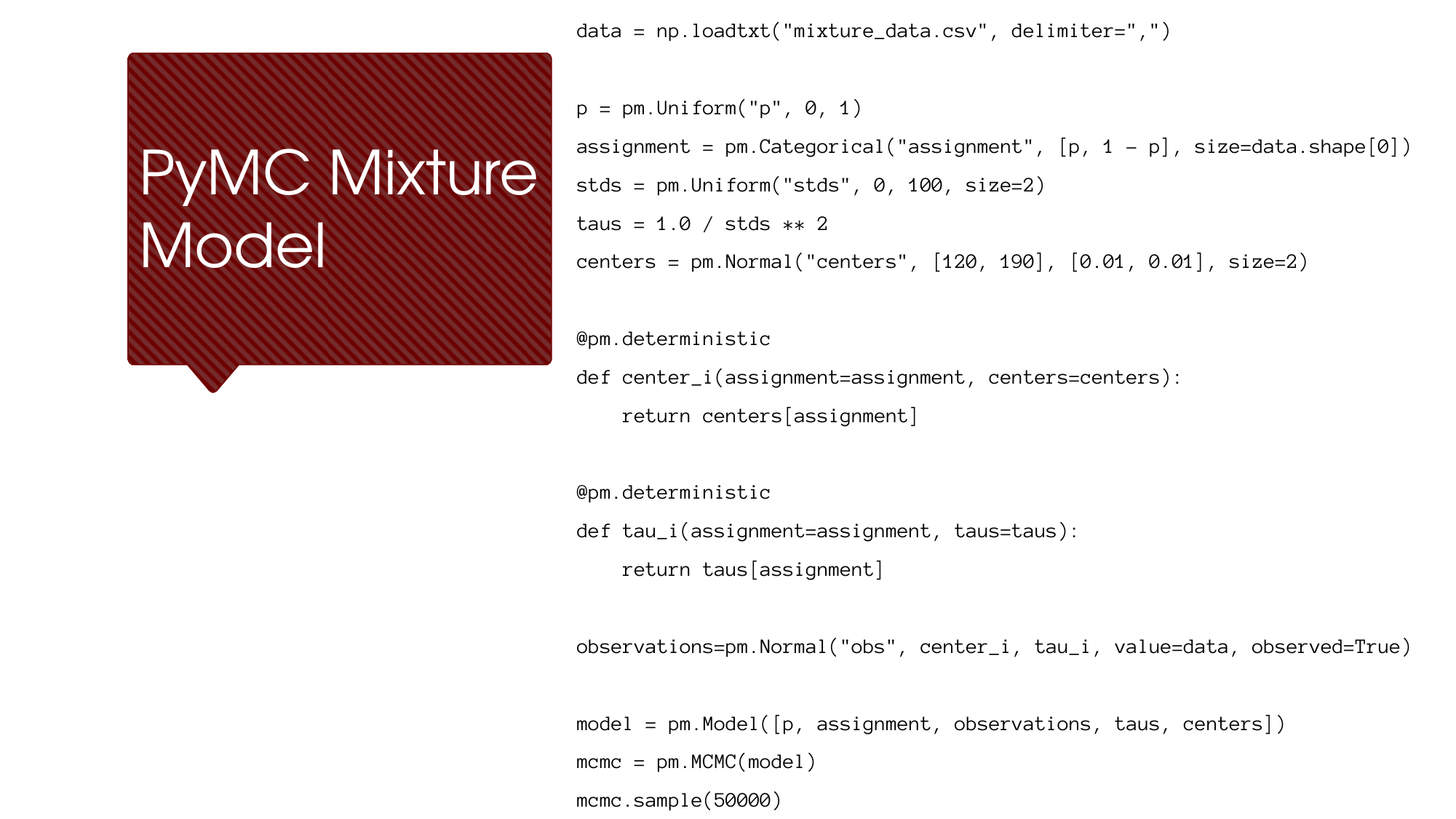

data = np.loadtxt("mixture_data.csv", delimiter=",")

p = pm.Uniform("p", 0, 1)
assignment = pm.Categorical("assignment", [p, 1 - p], size=data.shape[0])
stds = pm.Uniform("stds", 0, 100, size=2)
taus = 1.0 / stds ** 2
centers = pm.Normal("centers", [120, 190], [0.01, 0.01], size=2)

@pm.deterministic
def center_i(assignment=assignment, centers=centers):
    return centers[assignment]

@pm.deterministic
def tau_i(assignment=assignment, taus=taus):
    return taus[assignment]

observations=pm.Normal("obs", center_i, tau_i, value=data, observed=True)

model = pm.Model([p, assignment, observations, taus, centers])
mcmc = pm.MCMC(model)
mcmc.sample(50000)

# PyMC Mixture Model